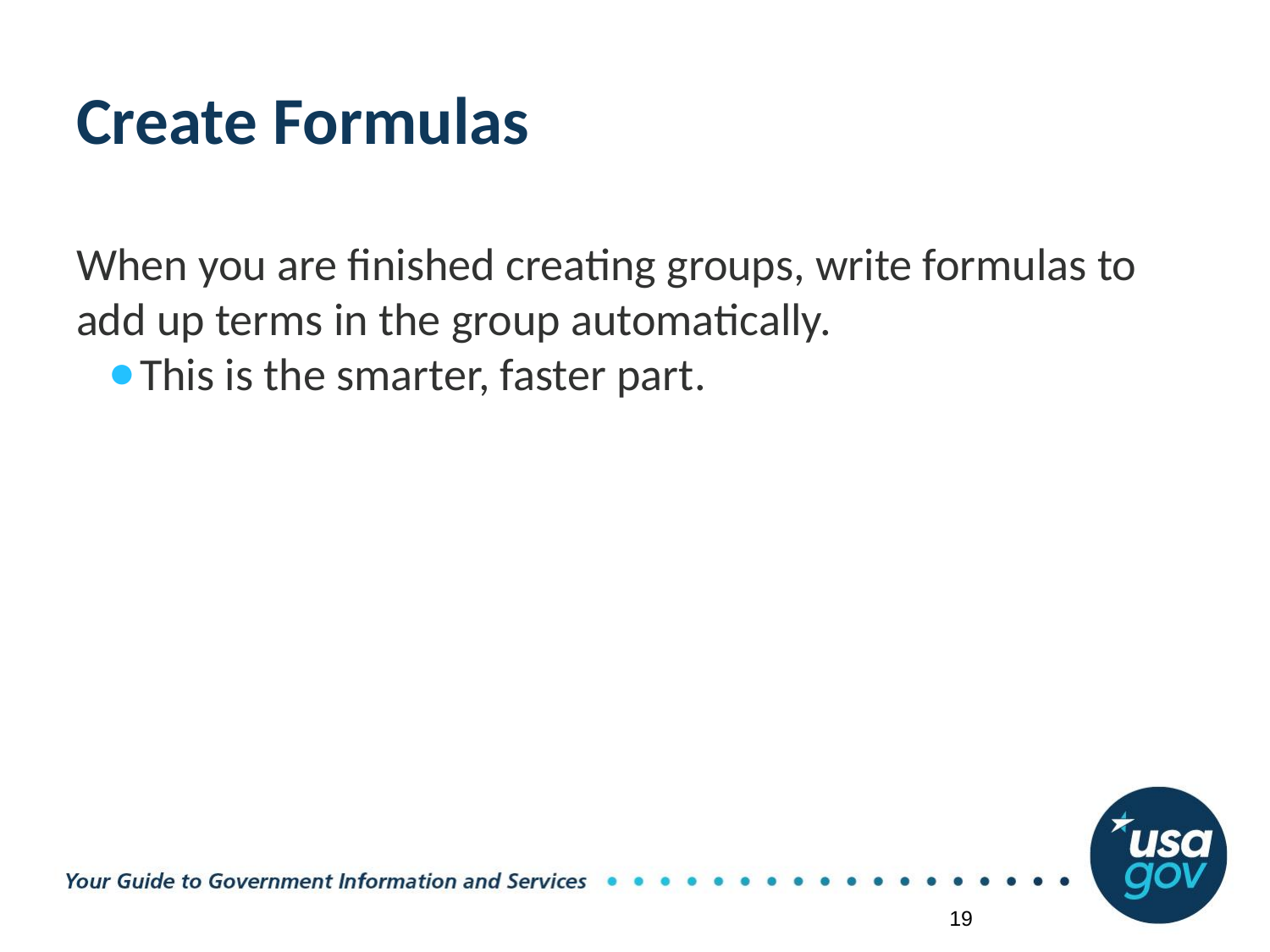

# Create Formulas
When you are finished creating groups, write formulas to add up terms in the group automatically.
This is the smarter, faster part.
19